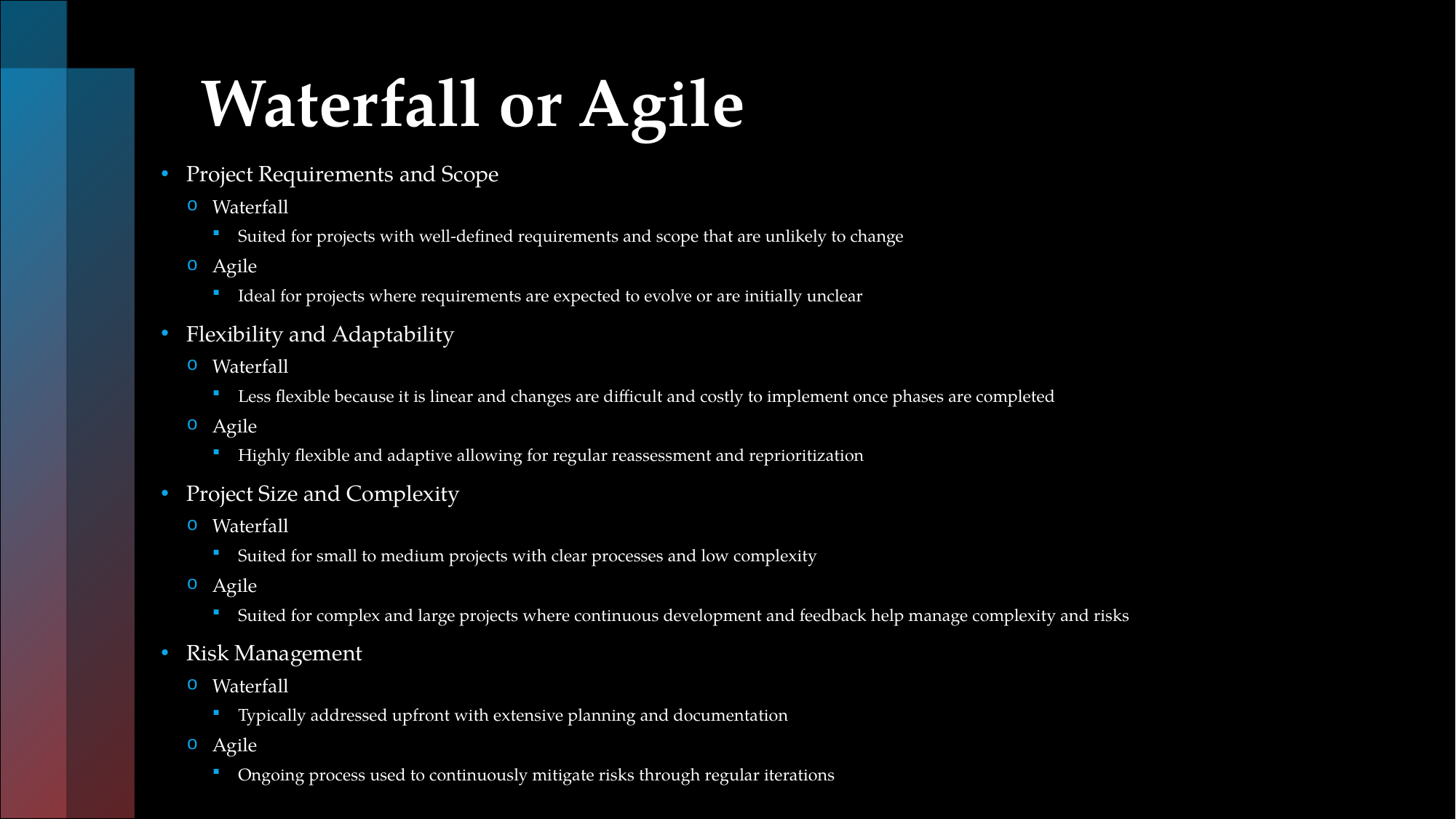

# Waterfall or Agile
Project Requirements and Scope
Waterfall
Suited for projects with well-defined requirements and scope that are unlikely to change
Agile
Ideal for projects where requirements are expected to evolve or are initially unclear
Flexibility and Adaptability
Waterfall
Less flexible because it is linear and changes are difficult and costly to implement once phases are completed
Agile
Highly flexible and adaptive allowing for regular reassessment and reprioritization
Project Size and Complexity
Waterfall
Suited for small to medium projects with clear processes and low complexity
Agile
Suited for complex and large projects where continuous development and feedback help manage complexity and risks
Risk Management
Waterfall
Typically addressed upfront with extensive planning and documentation
Agile
Ongoing process used to continuously mitigate risks through regular iterations